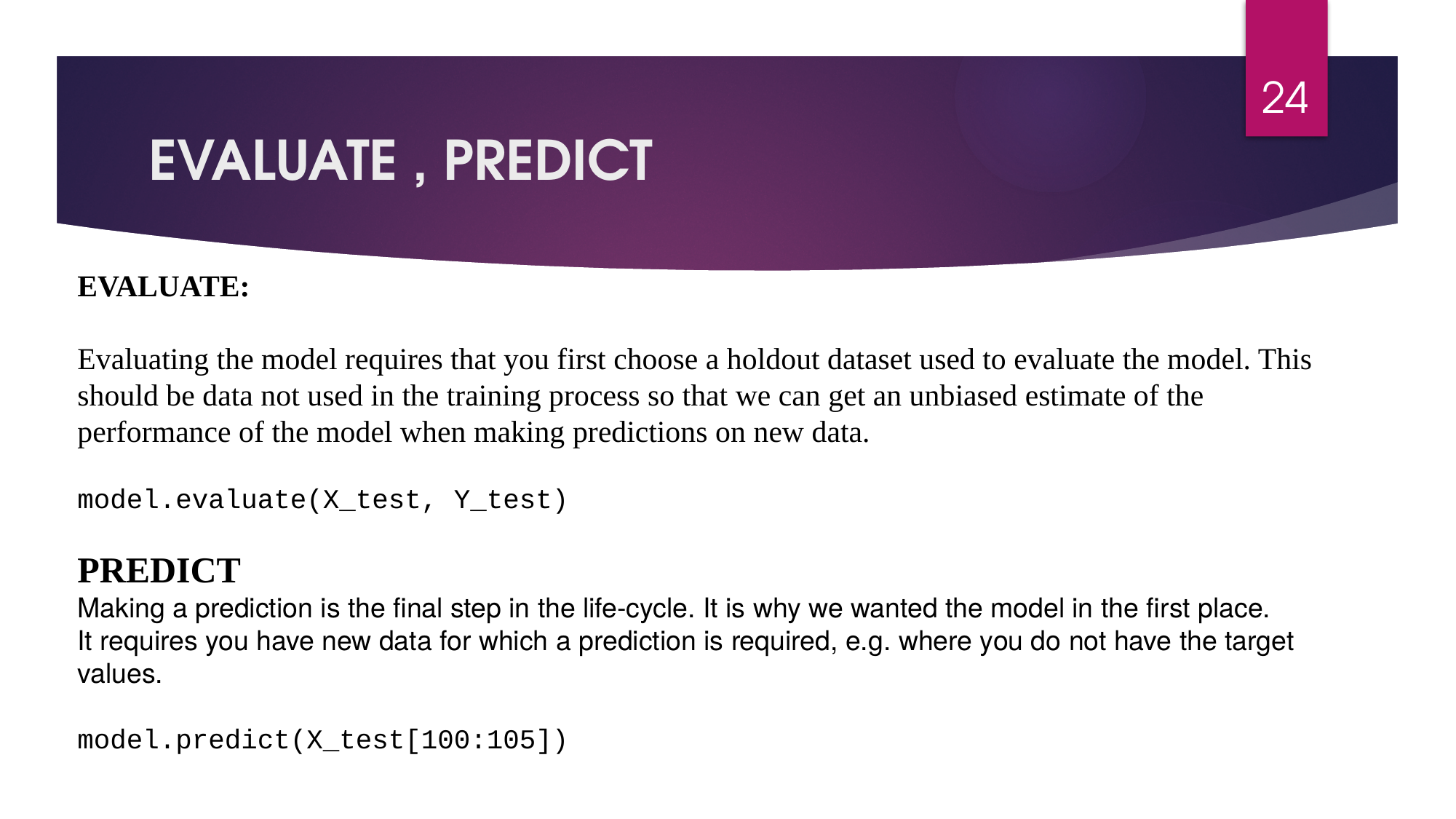

24
# EVALUATE , PREDICT
EVALUATE:

Evaluating the model requires that you first choose a holdout dataset used to evaluate the model. This should be data not used in the training process so that we can get an unbiased estimate of the performance of the model when making predictions on new data.

model.evaluate(X_test, Y_test)

PREDICT
Making a prediction is the final step in the life-cycle. It is why we wanted the model in the first place.
It requires you have new data for which a prediction is required, e.g. where you do not have the target values.

model.predict(X_test[100:105])